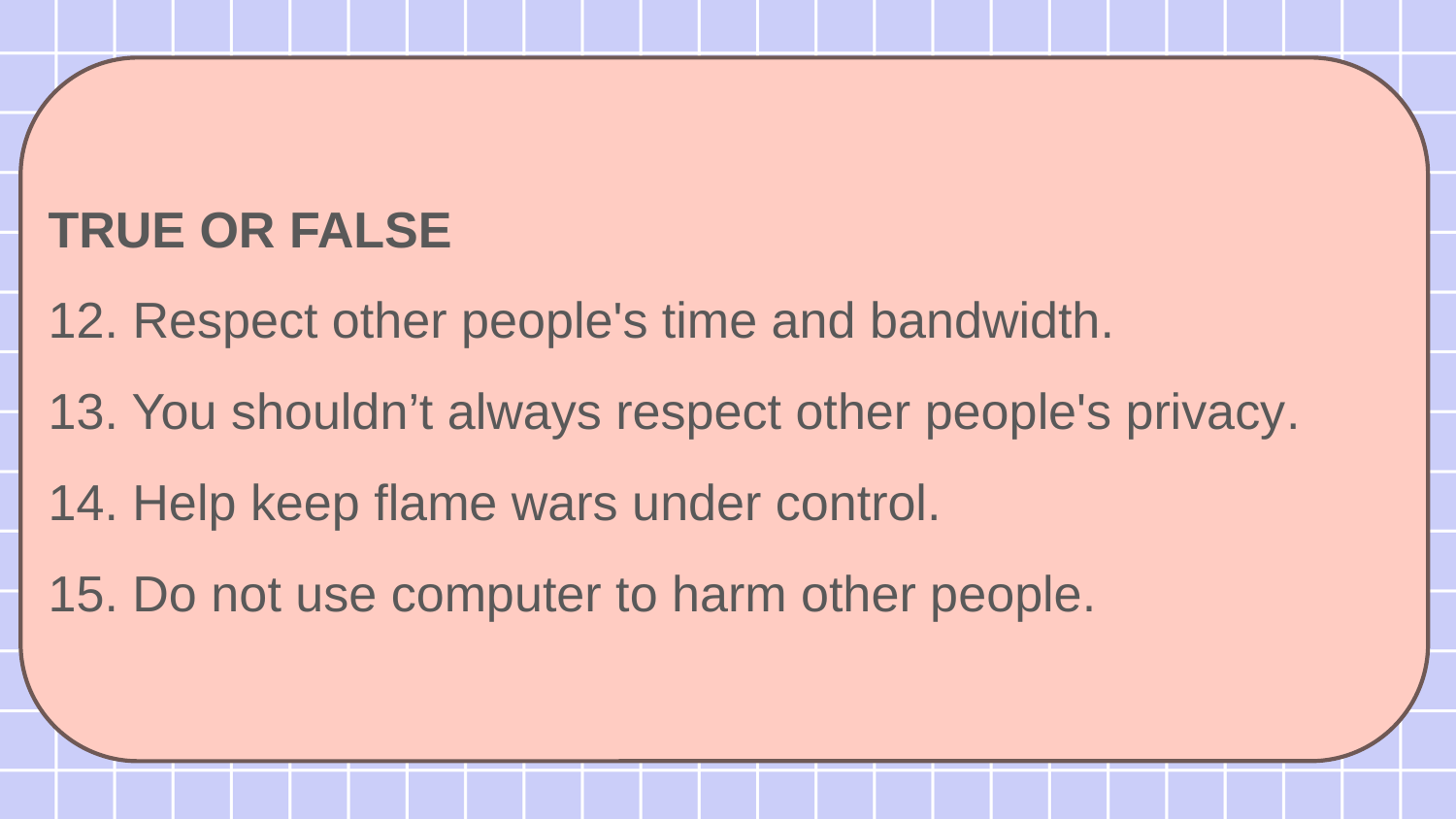

TRUE OR FALSE
12. Respect other people's time and bandwidth.
13. You shouldn’t always respect other people's privacy.
14. Help keep flame wars under control.
15. Do not use computer to harm other people.